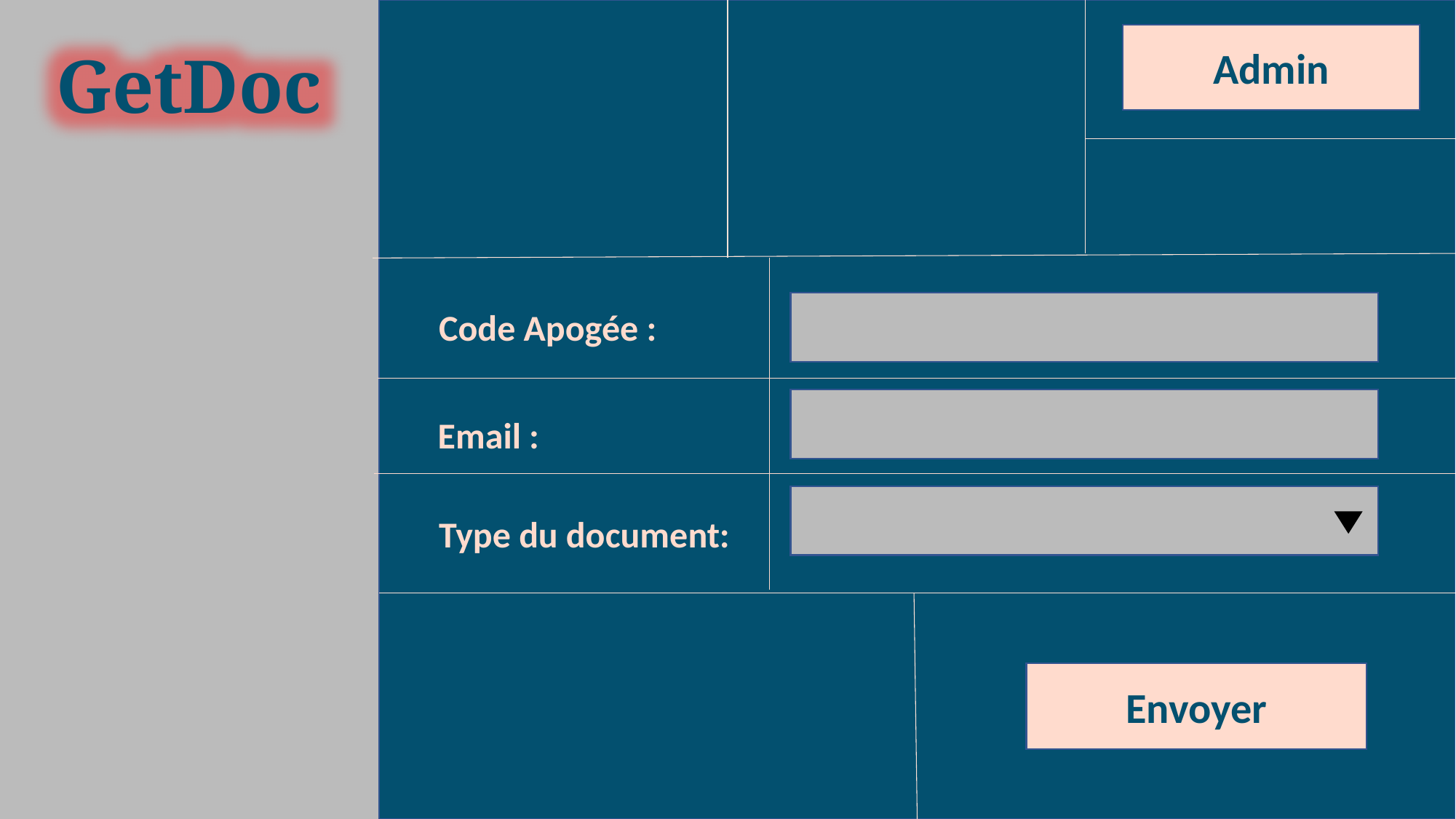

Admin
GetDoc

Code Apogée :

Email :

Type du document:

Envoyer